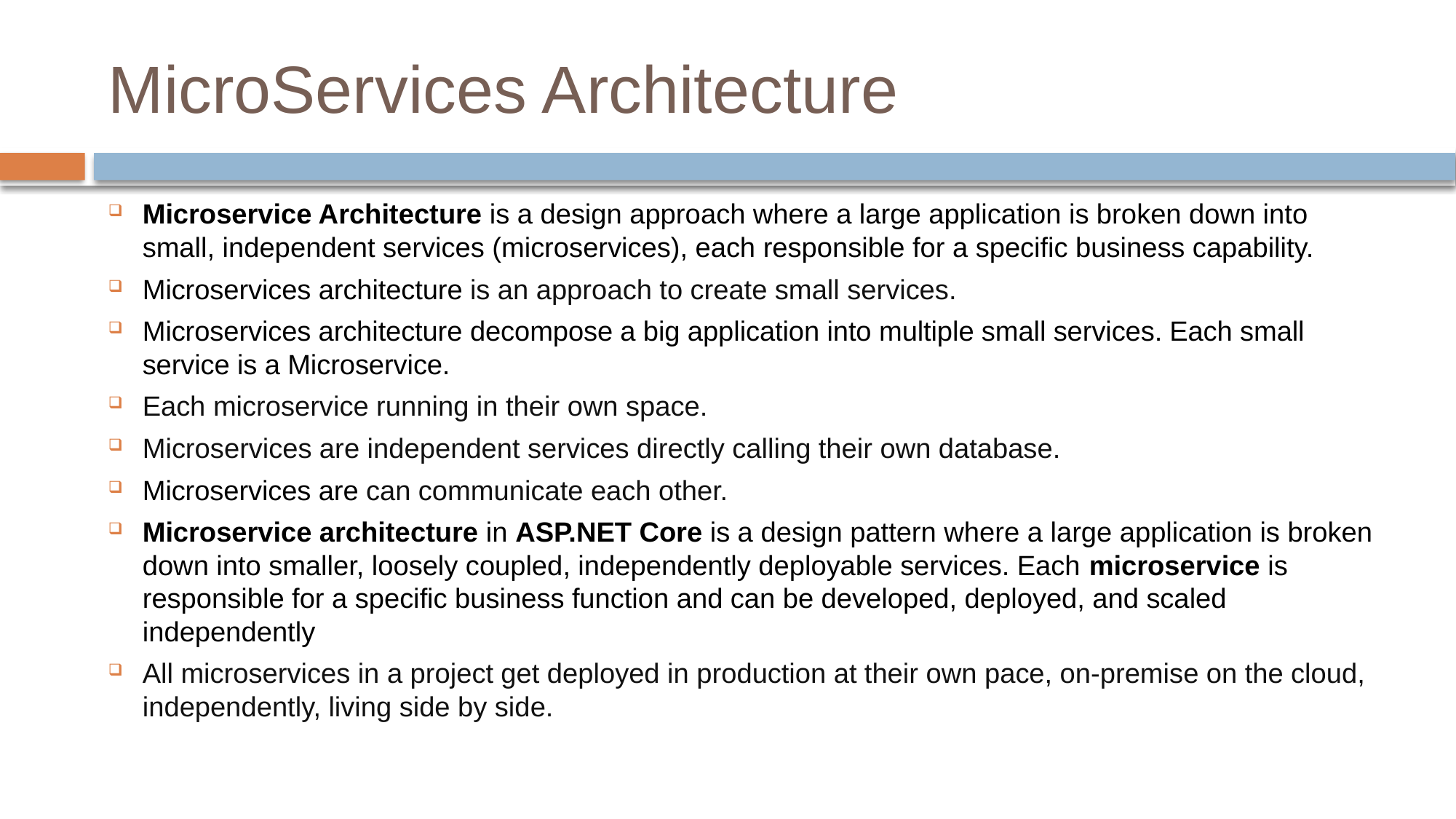

# MicroServices Architecture
Microservice Architecture is a design approach where a large application is broken down into small, independent services (microservices), each responsible for a specific business capability.
Microservices architecture is an approach to create small services.
Microservices architecture decompose a big application into multiple small services. Each small service is a Microservice.
Each microservice running in their own space.
Microservices are independent services directly calling their own database.
Microservices are can communicate each other.
Microservice architecture in ASP.NET Core is a design pattern where a large application is broken down into smaller, loosely coupled, independently deployable services. Each microservice is responsible for a specific business function and can be developed, deployed, and scaled independently
All microservices in a project get deployed in production at their own pace, on-premise on the cloud, independently, living side by side.